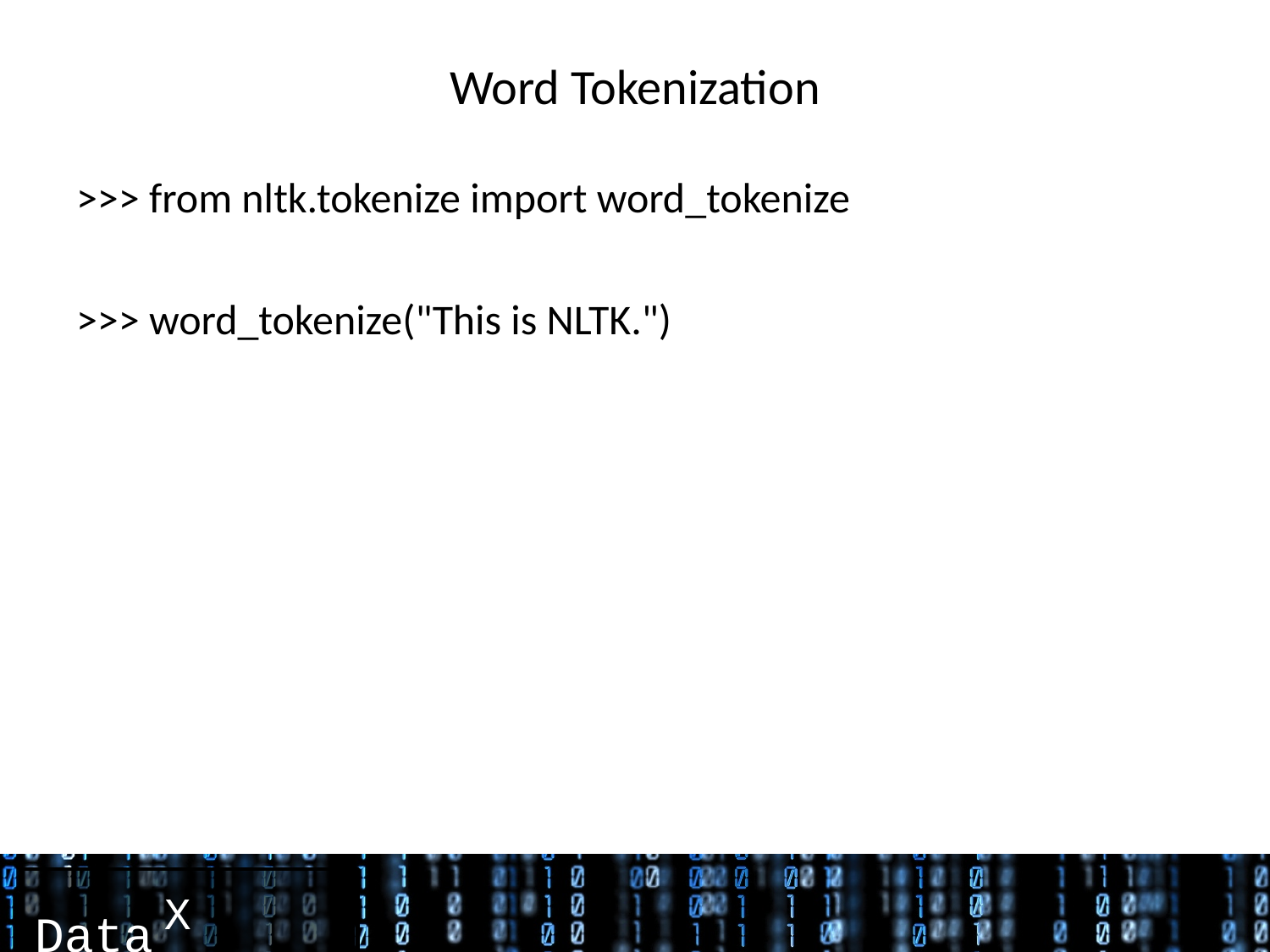

# Word Tokenization
>>> from nltk.tokenize import word_tokenize

>>> word_tokenize("This is NLTK.")